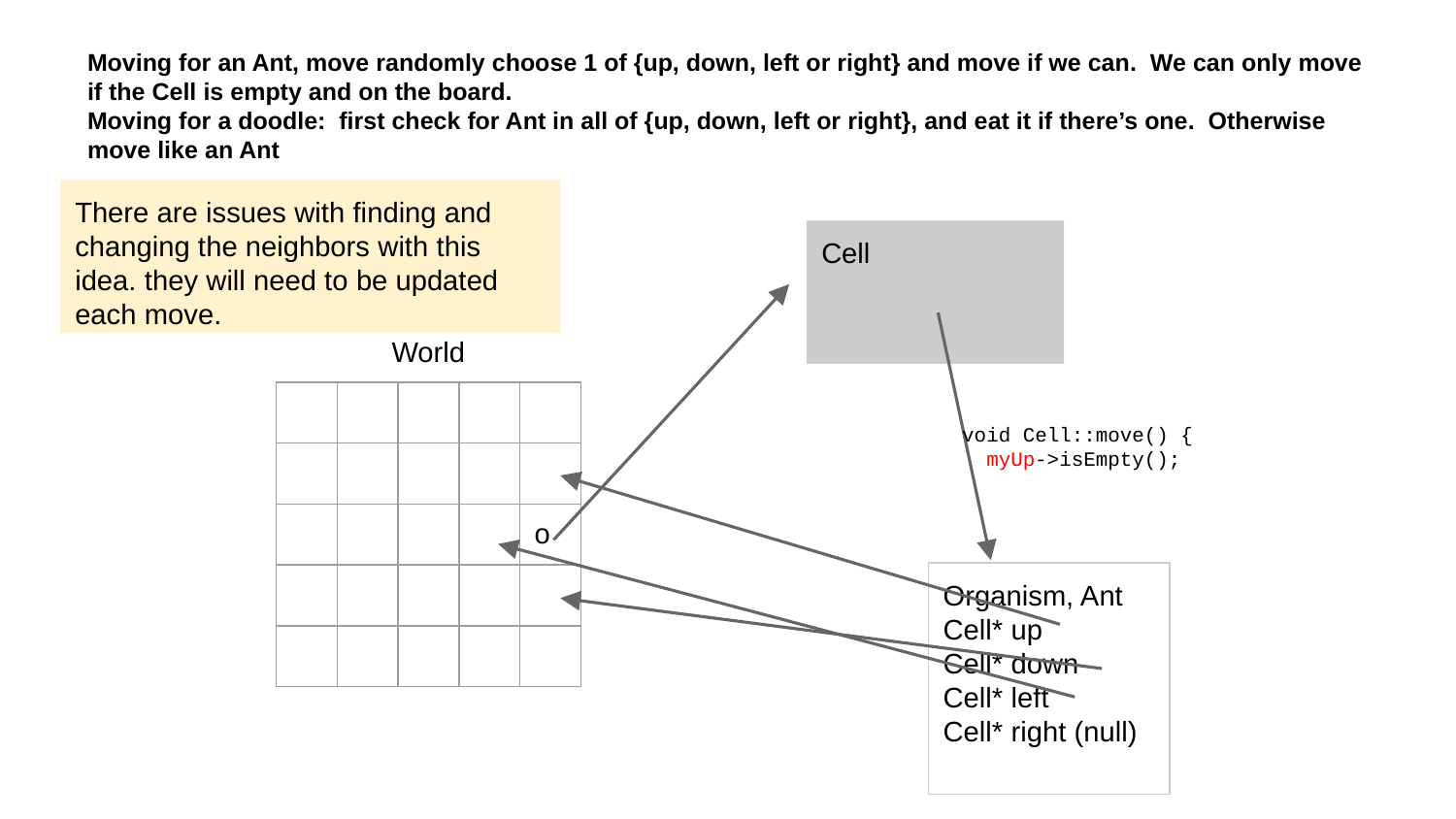

# Moving for an Ant, move randomly choose 1 of {up, down, left or right} and move if we can.  We can only move if the Cell is empty and on the board.
Moving for a doodle:  first check for Ant in all of {up, down, left or right}, and eat it if there’s one.  Otherwise move like an Ant

There are issues with finding and changing the neighbors with this idea. they will need to be updated each move.
Cell
World
|  |  |  |  |  |
| --- | --- | --- | --- | --- |
|  |  |  |  |  |
|  |  |  |  | o |
|  |  |  |  |  |
|  |  |  |  |  |
void Cell::move() {
  myUp->isEmpty();
Organism, Ant
Cell* up
Cell* down
Cell* left
Cell* right (null)